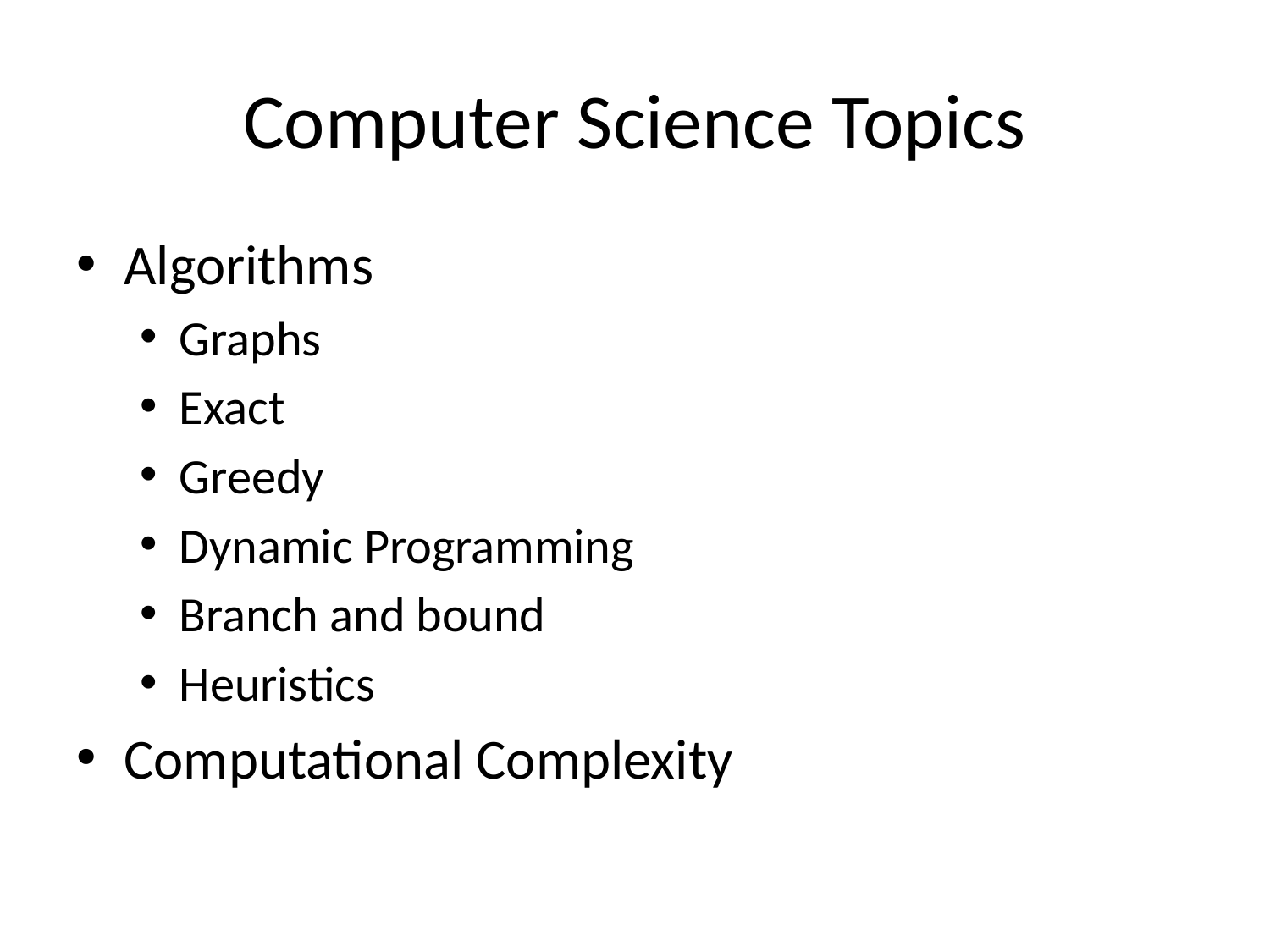

# Computer Science Topics
Algorithms
Graphs
Exact
Greedy
Dynamic Programming
Branch and bound
Heuristics
Computational Complexity